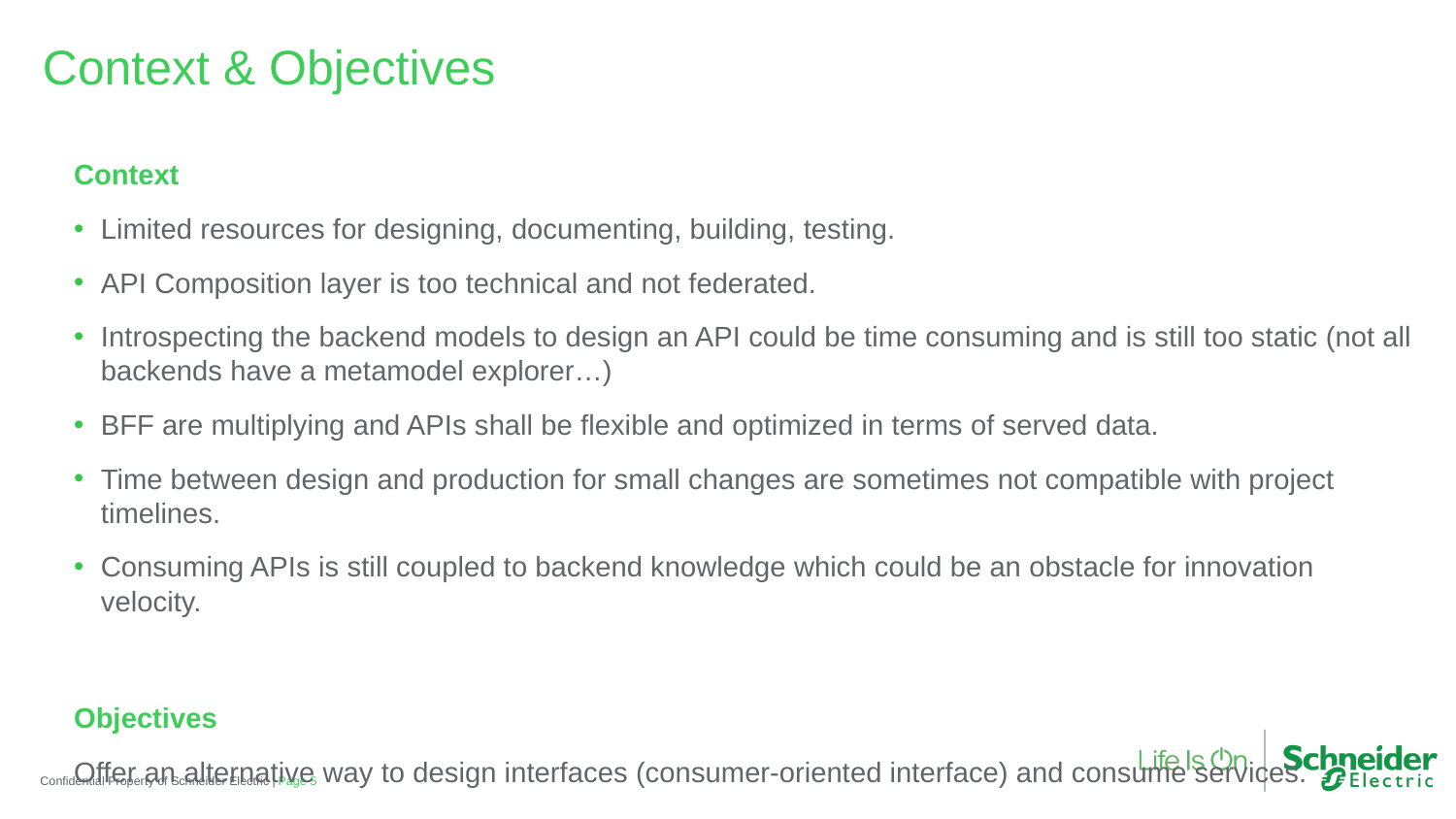

Context & Objectives

Context
Limited resources for designing, documenting, building, testing.
API Composition layer is too technical and not federated.
Introspecting the backend models to design an API could be time consuming and is still too static (not all backends have a metamodel explorer…)
BFF are multiplying and APIs shall be flexible and optimized in terms of served data.
Time between design and production for small changes are sometimes not compatible with project timelines.
Consuming APIs is still coupled to backend knowledge which could be an obstacle for innovation velocity.

Objectives
Offer an alternative way to design interfaces (consumer-oriented interface) and consume services.

Confidential Property of Schneider Electric |
Page 5